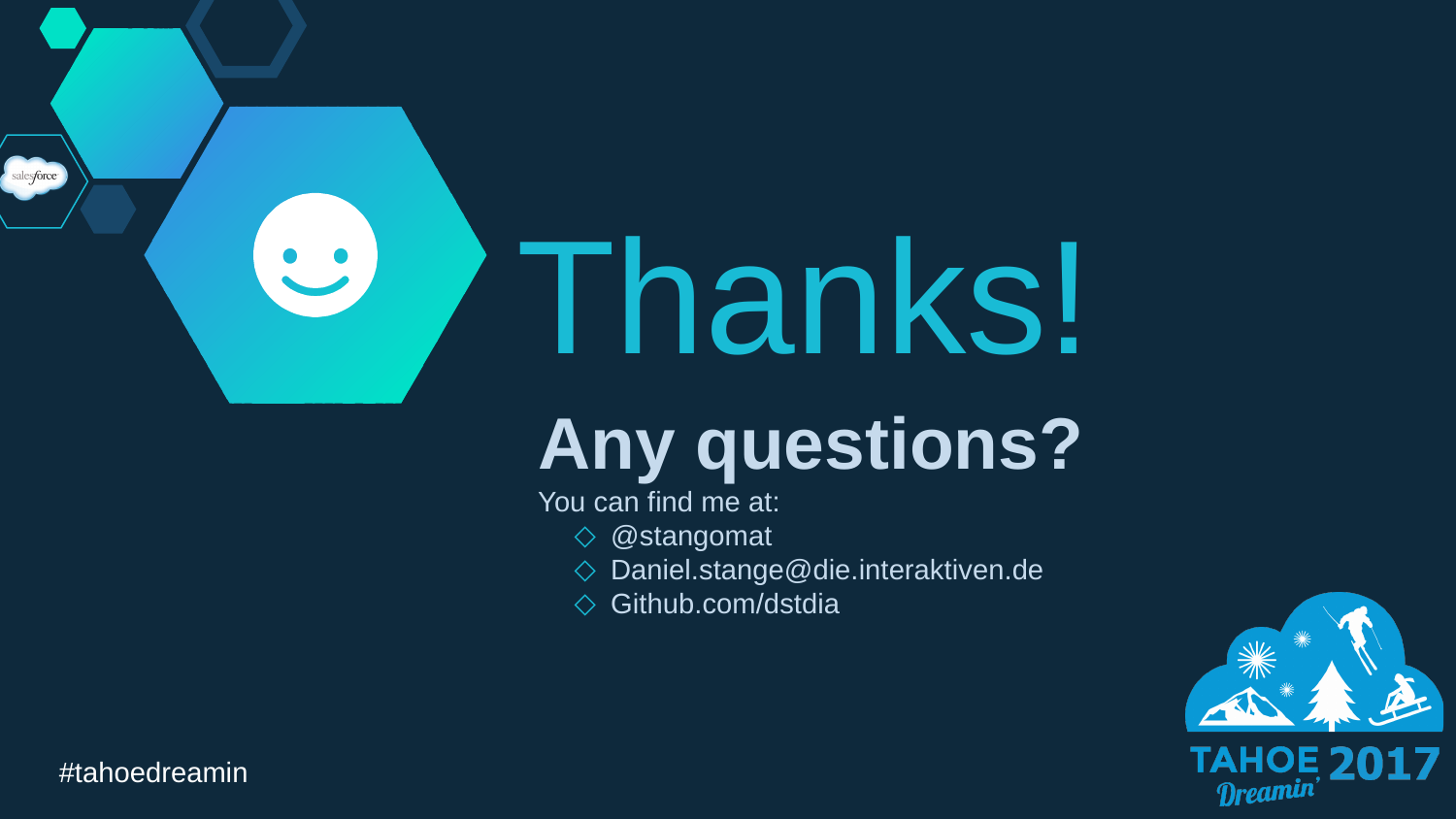

Thanks!
Any questions?
You can find me at:
@stangomat
Daniel.stange@die.interaktiven.de
Github.com/dstdia